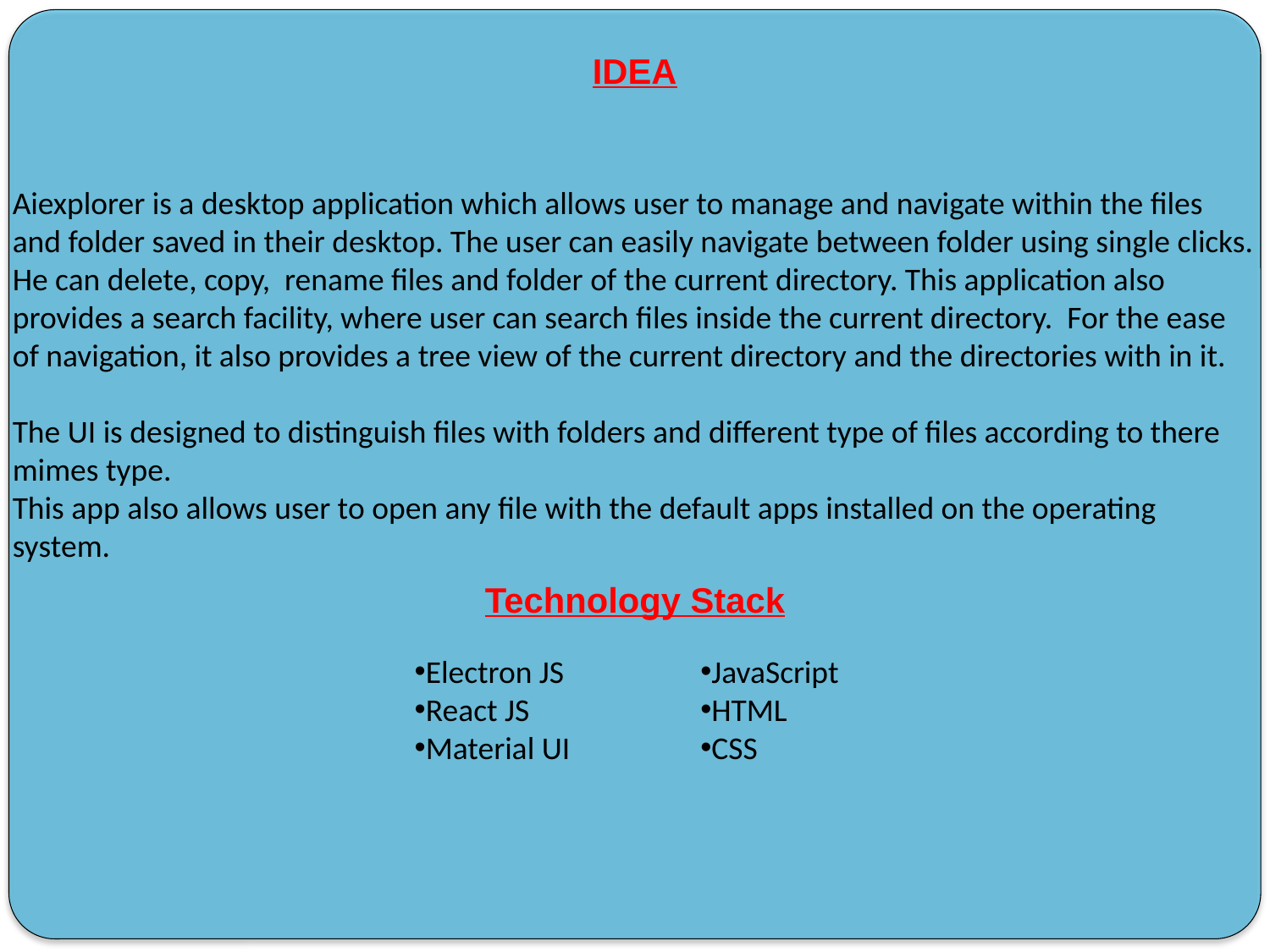

IDEA
Aiexplorer is a desktop application which allows user to manage and navigate within the files and folder saved in their desktop. The user can easily navigate between folder using single clicks. He can delete, copy,  rename files and folder of the current directory. This application also provides a search facility, where user can search files inside the current directory.  For the ease of navigation, it also provides a tree view of the current directory and the directories with in it.

The UI is designed to distinguish files with folders and different type of files according to there mimes type.
This app also allows user to open any file with the default apps installed on the operating system.
Technology Stack
Electron JS
React JS
Material UI
JavaScript
HTML
CSS